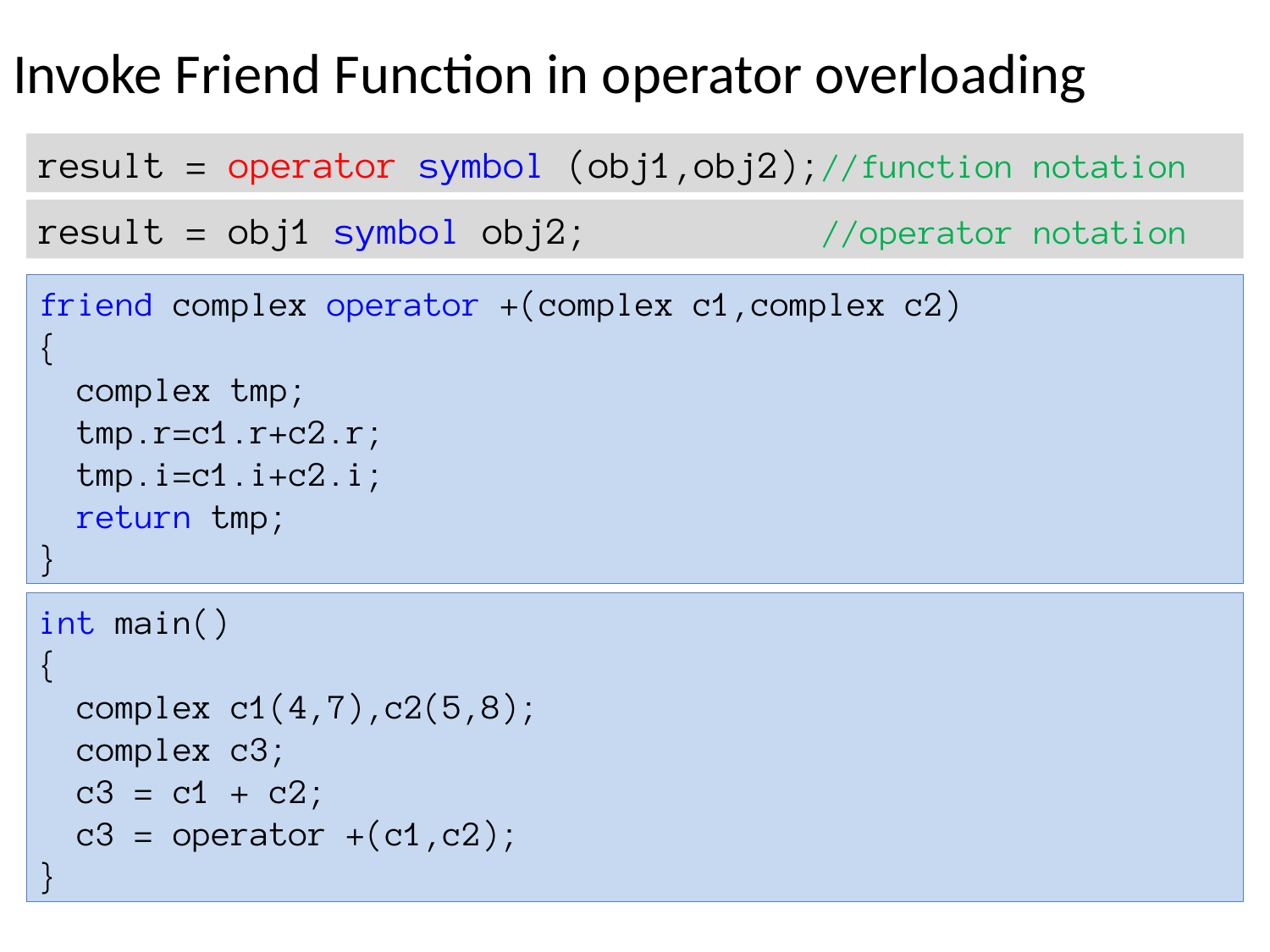

Invoke Friend Function in operator overloading
result = operator symbol (obj1,obj2);//function notation
result = obj1 symbol obj2;           //operator notation
friend complex operator +(complex c1,complex c2)
{
  complex tmp;
  tmp.r=c1.r+c2.r;
  tmp.i=c1.i+c2.i;
  return tmp;
}
int main()
{
  complex c1(4,7),c2(5,8);
  complex c3;
  c3 = c1 + c2;
  c3 = operator +(c1,c2);
}